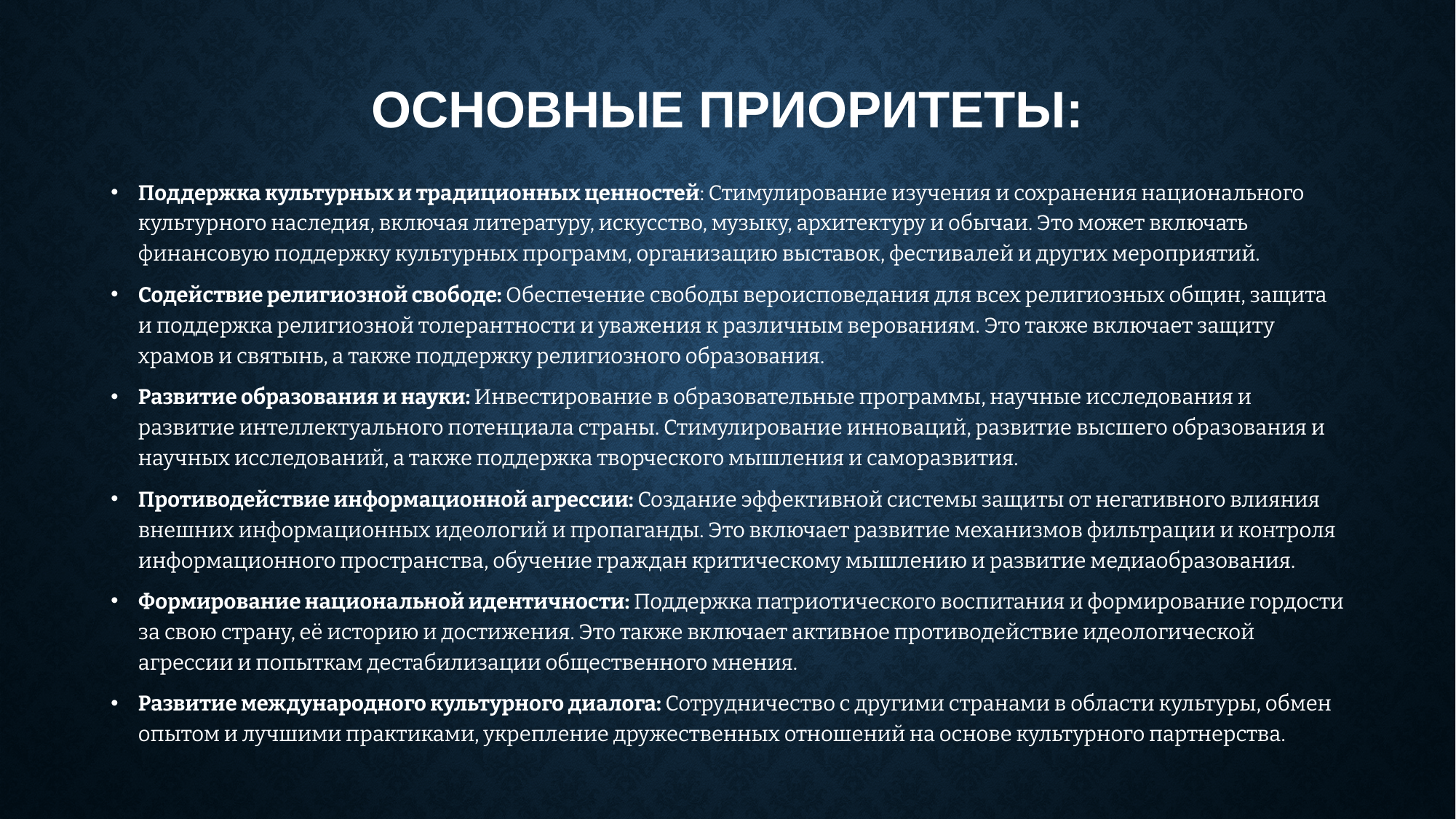

# Основные приоритеты:

Поддержка культурных и традиционных ценностей: Стимулирование изучения и сохранения национального культурного наследия, включая литературу, искусство, музыку, архитектуру и обычаи. Это может включать финансовую поддержку культурных программ, организацию выставок, фестивалей и других мероприятий.
Содействие религиозной свободе: Обеспечение свободы вероисповедания для всех религиозных общин, защита и поддержка религиозной толерантности и уважения к различным верованиям. Это также включает защиту храмов и святынь, а также поддержку религиозного образования.
Развитие образования и науки: Инвестирование в образовательные программы, научные исследования и развитие интеллектуального потенциала страны. Стимулирование инноваций, развитие высшего образования и научных исследований, а также поддержка творческого мышления и саморазвития.
Противодействие информационной агрессии: Создание эффективной системы защиты от негативного влияния внешних информационных идеологий и пропаганды. Это включает развитие механизмов фильтрации и контроля информационного пространства, обучение граждан критическому мышлению и развитие медиаобразования.
Формирование национальной идентичности: Поддержка патриотического воспитания и формирование гордости за свою страну, её историю и достижения. Это также включает активное противодействие идеологической агрессии и попыткам дестабилизации общественного мнения.
Развитие международного культурного диалога: Сотрудничество с другими странами в области культуры, обмен опытом и лучшими практиками, укрепление дружественных отношений на основе культурного партнерства.